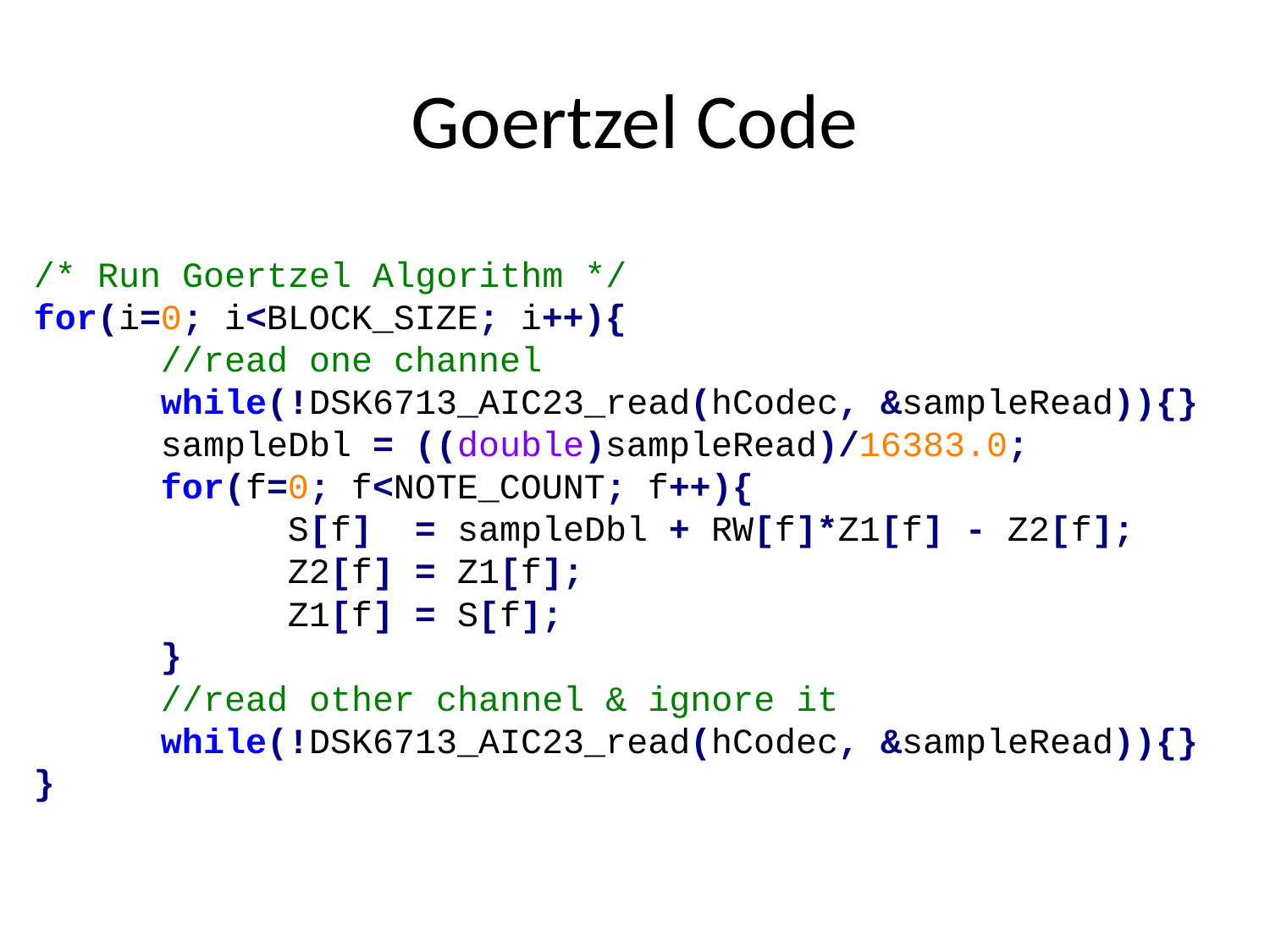

# Goertzel Code
/* Run Goertzel Algorithm */
for(i=0; i<BLOCK_SIZE; i++){
	//read one channel
	while(!DSK6713_AIC23_read(hCodec, &sampleRead)){}
	sampleDbl = ((double)sampleRead)/16383.0;
	for(f=0; f<NOTE_COUNT; f++){
		S[f]  = sampleDbl + RW[f]*Z1[f] - Z2[f];
		Z2[f] = Z1[f];
		Z1[f] = S[f];
	}
	//read other channel & ignore it
	while(!DSK6713_AIC23_read(hCodec, &sampleRead)){}
}